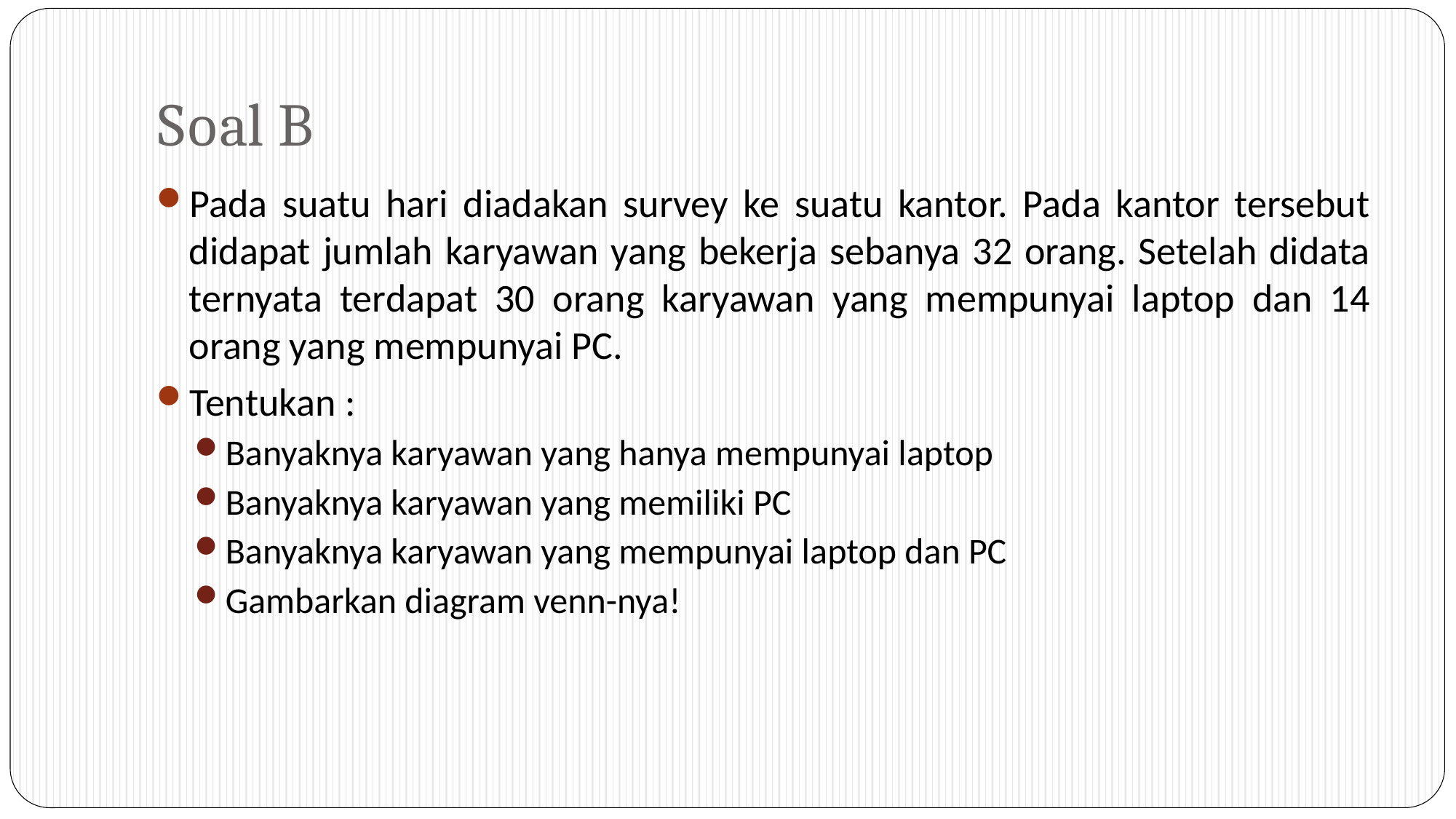

# Soal B
Pada suatu hari diadakan survey ke suatu kantor. Pada kantor tersebut didapat jumlah karyawan yang bekerja sebanya 32 orang. Setelah didata ternyata terdapat 30 orang karyawan yang mempunyai laptop dan 14 orang yang mempunyai PC.
Tentukan :
Banyaknya karyawan yang hanya mempunyai laptop
Banyaknya karyawan yang memiliki PC
Banyaknya karyawan yang mempunyai laptop dan PC
Gambarkan diagram venn-nya!